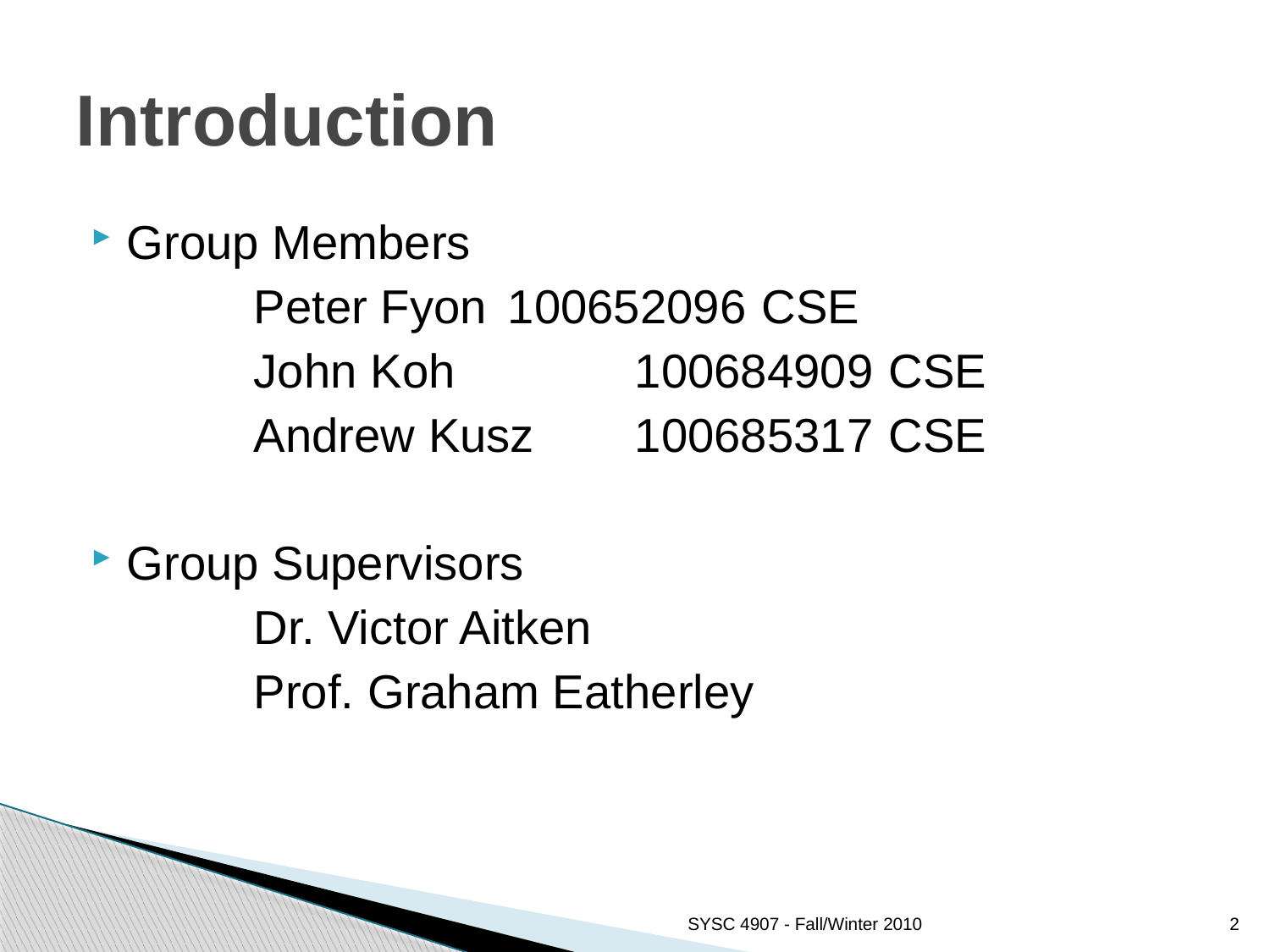

# Introduction
Group Members
		Peter Fyon 	100652096	CSE
		John Koh 		100684909	CSE
		Andrew Kusz 	100685317	CSE

Group Supervisors
		Dr. Victor Aitken
		Prof. Graham Eatherley

SYSC 4907 - Fall/Winter 2010
2